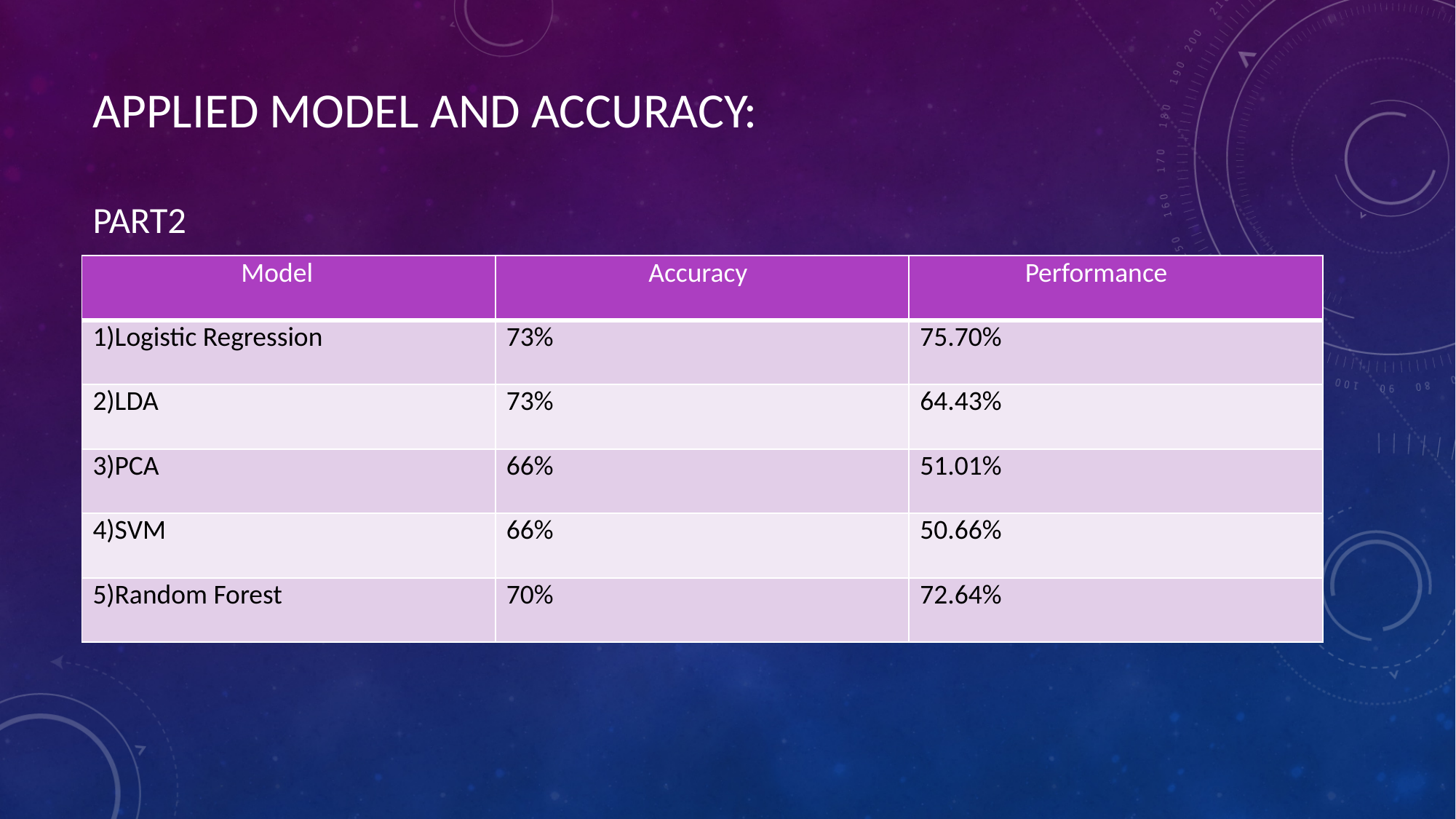

# Applied Model and accuracy: PArt2
| Model | Accuracy | Performance |
| --- | --- | --- |
| 1)Logistic Regression | 73% | 75.70% |
| 2)LDA | 73% | 64.43% |
| 3)PCA | 66% | 51.01% |
| 4)SVM | 66% | 50.66% |
| 5)Random Forest | 70% | 72.64% |